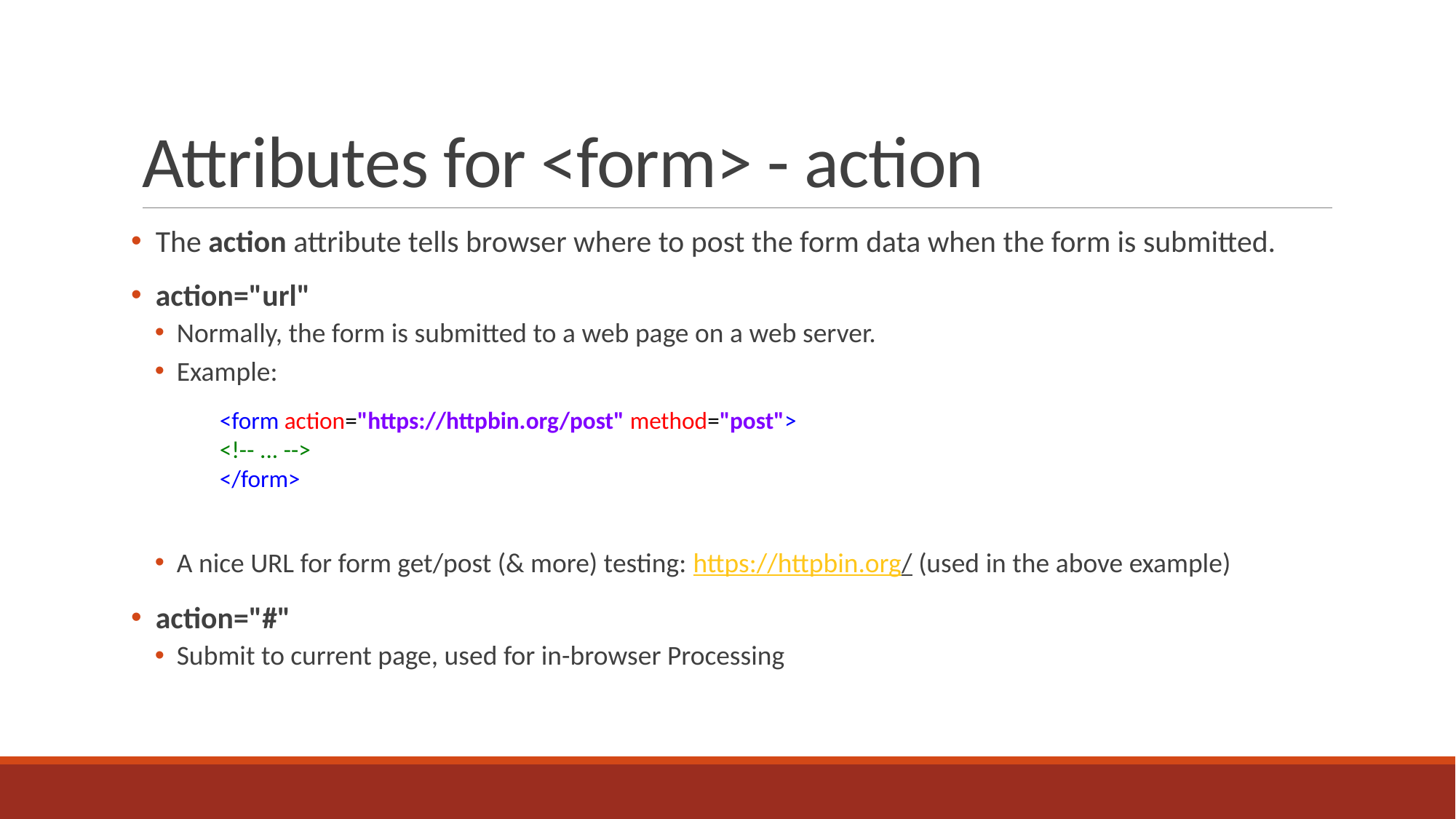

# Attributes for <form> - action
  The action attribute tells browser where to post the form data when the form is submitted.
  action="url"
Normally, the form is submitted to a web page on a web server.
Example:

A nice URL for form get/post (& more) testing: https://httpbin.org/ (used in the above example)
  action="#"
Submit to current page, used for in-browser Processing

<form action="https://httpbin.org/post" method="post">
<!-- ... -->
</form>